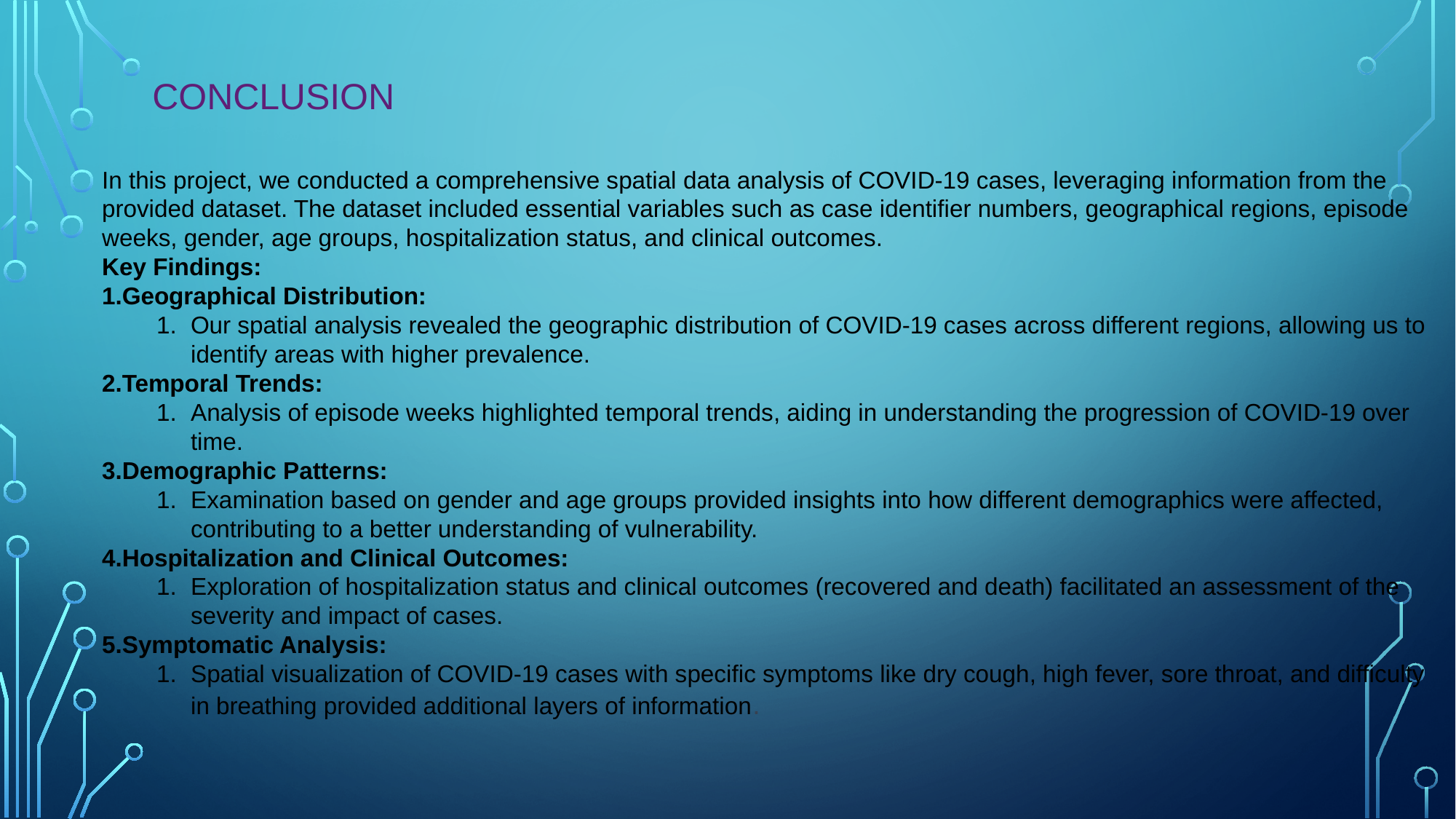

CONCLUSION
In this project, we conducted a comprehensive spatial data analysis of COVID-19 cases, leveraging information from the provided dataset. The dataset included essential variables such as case identifier numbers, geographical regions, episode weeks, gender, age groups, hospitalization status, and clinical outcomes.
Key Findings:
Geographical Distribution:
Our spatial analysis revealed the geographic distribution of COVID-19 cases across different regions, allowing us to identify areas with higher prevalence.
Temporal Trends:
Analysis of episode weeks highlighted temporal trends, aiding in understanding the progression of COVID-19 over time.
Demographic Patterns:
Examination based on gender and age groups provided insights into how different demographics were affected, contributing to a better understanding of vulnerability.
Hospitalization and Clinical Outcomes:
Exploration of hospitalization status and clinical outcomes (recovered and death) facilitated an assessment of the severity and impact of cases.
Symptomatic Analysis:
Spatial visualization of COVID-19 cases with specific symptoms like dry cough, high fever, sore throat, and difficulty in breathing provided additional layers of information.